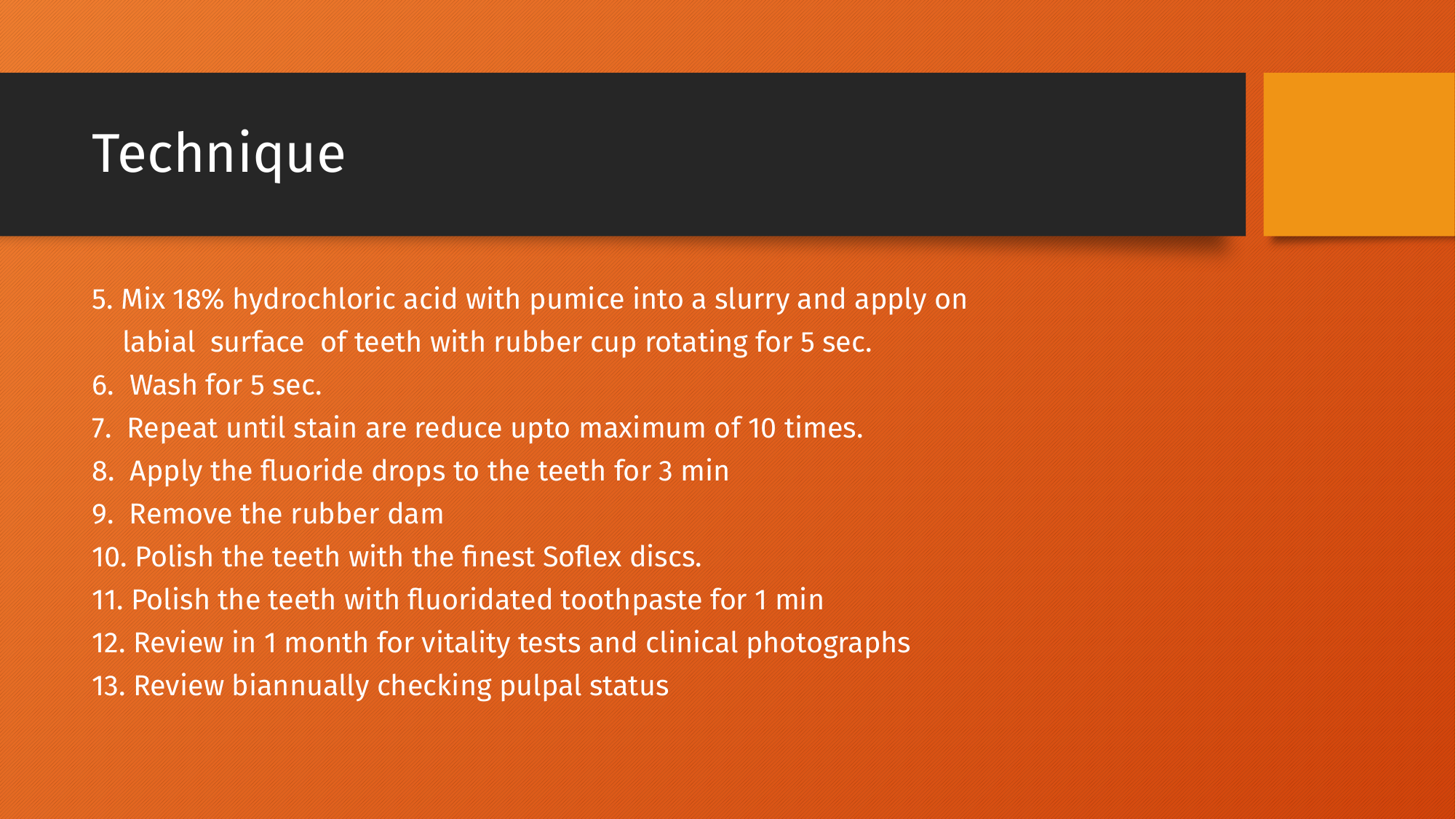

# Technique
5. Mix 18% hydrochloric acid with pumice into a slurry and apply on
    labial  surface  of teeth with rubber cup rotating for 5 sec.
6.  Wash for 5 sec.
7.  Repeat until stain are reduce upto maximum of 10 times.
8.  Apply the fluoride drops to the teeth for 3 min
9.  Remove the rubber dam
10. Polish the teeth with the finest Soflex discs.
11. Polish the teeth with fluoridated toothpaste for 1 min
12. Review in 1 month for vitality tests and clinical photographs
13. Review biannually checking pulpal status